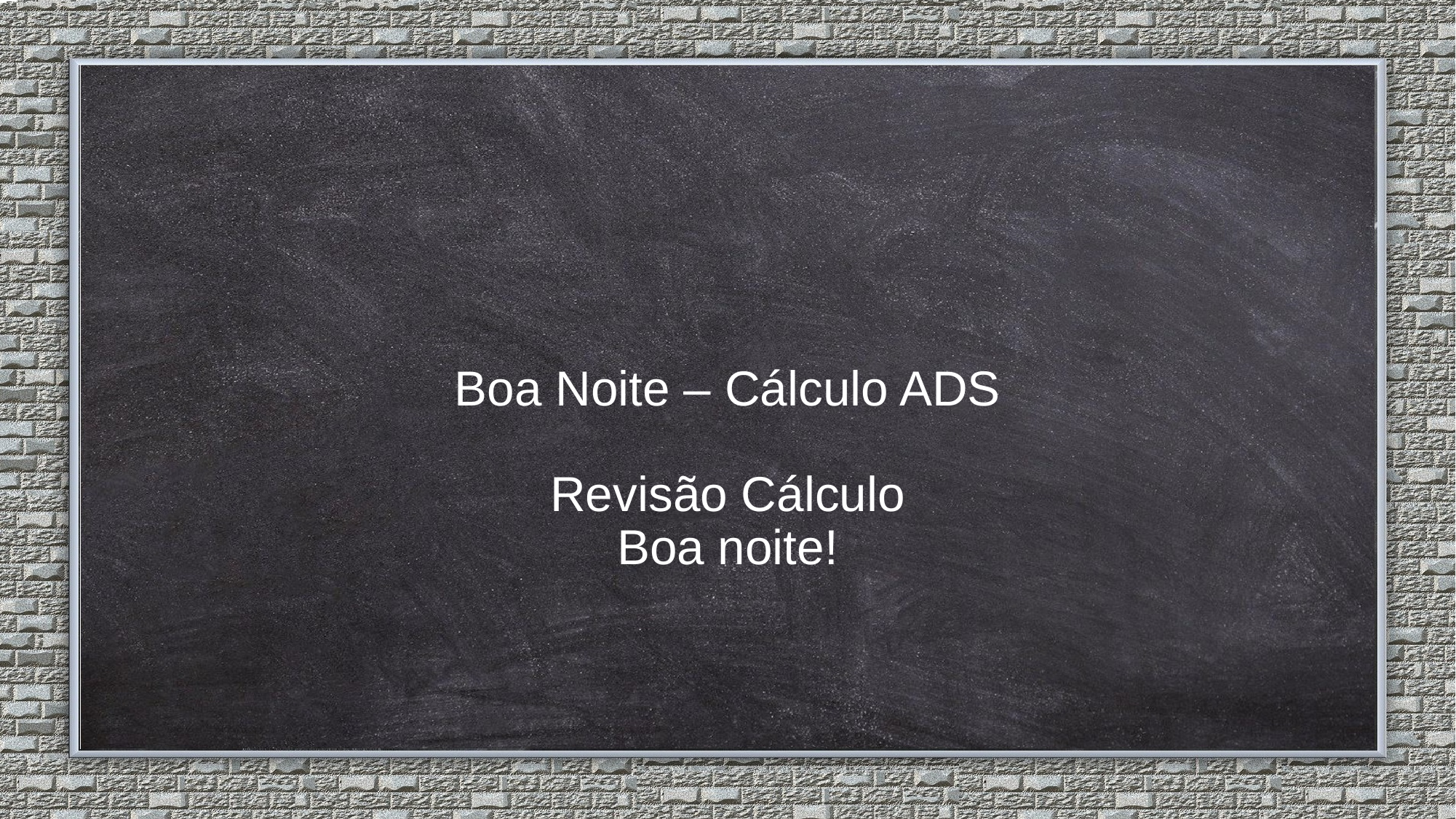

# Boa Noite – Cálculo ADS Revisão Cálculo Boa noite!